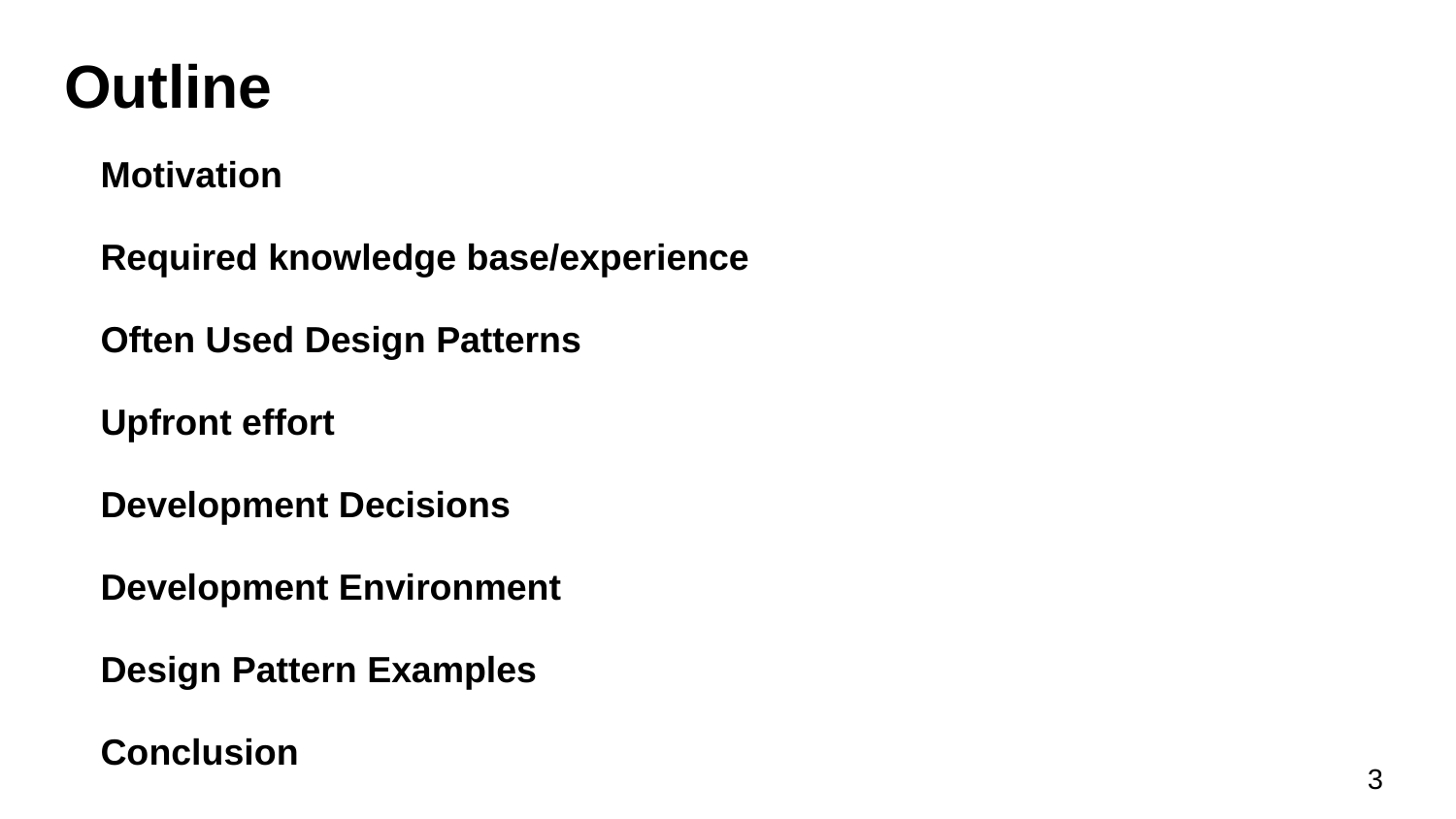

# Outline
Motivation
Required knowledge base/experience
Often Used Design Patterns
Upfront effort
Development Decisions
Development Environment
Design Pattern Examples
Conclusion
3